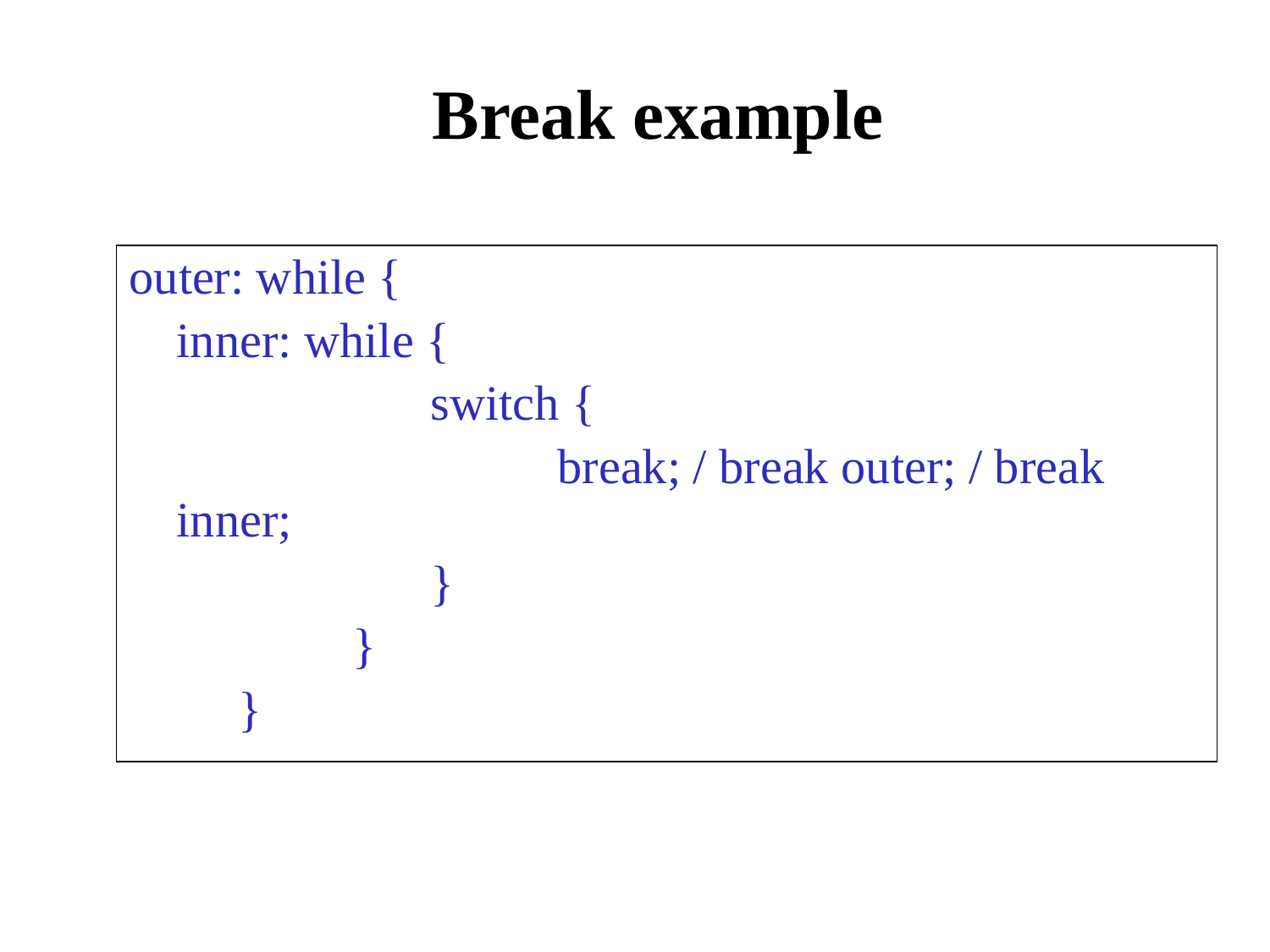

# Break example
outer: while {
	inner: while {
			switch {
				break; / break outer; / break inner;
			}
		    }
	     }